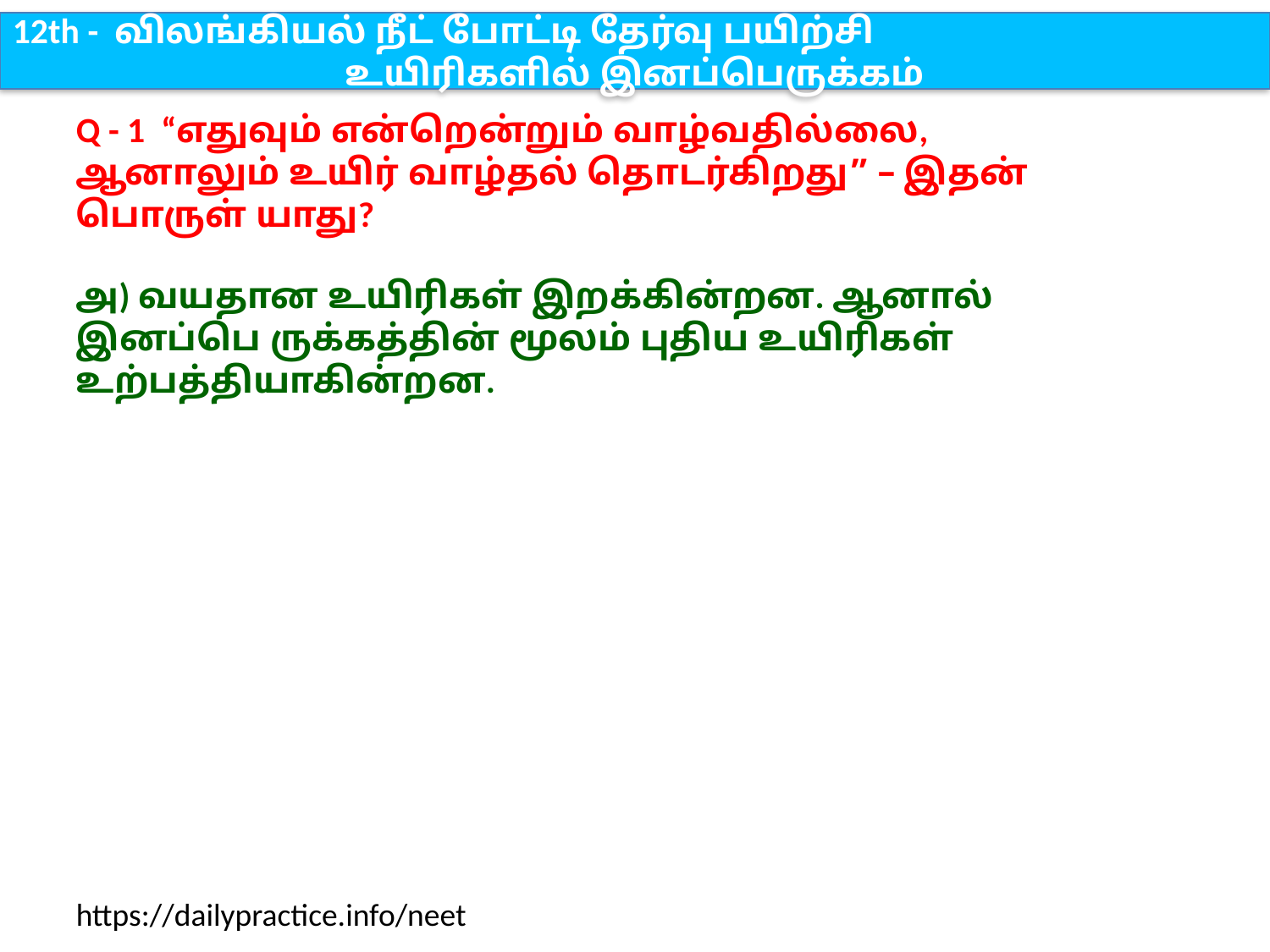

12th -  விலங்கியல் நீட் போட்டி தேர்வு பயிற்சி
உயிரிகளில் இனப்பெருக்கம்

Q - 1  “எதுவும் என்றென்றும் வாழ்வதில்லை, ஆனாலும் உயிர் வாழ்தல் தொடர்கிறது” – இதன் பொருள் யாது?

அ) வயதான உயிரிகள் இறக்கின்றன. ஆனால் இனப்பெ ருக்கத்தின் மூலம் புதிய உயிரிகள் உற்பத்தியாகின்றன.
https://dailypractice.info/neet